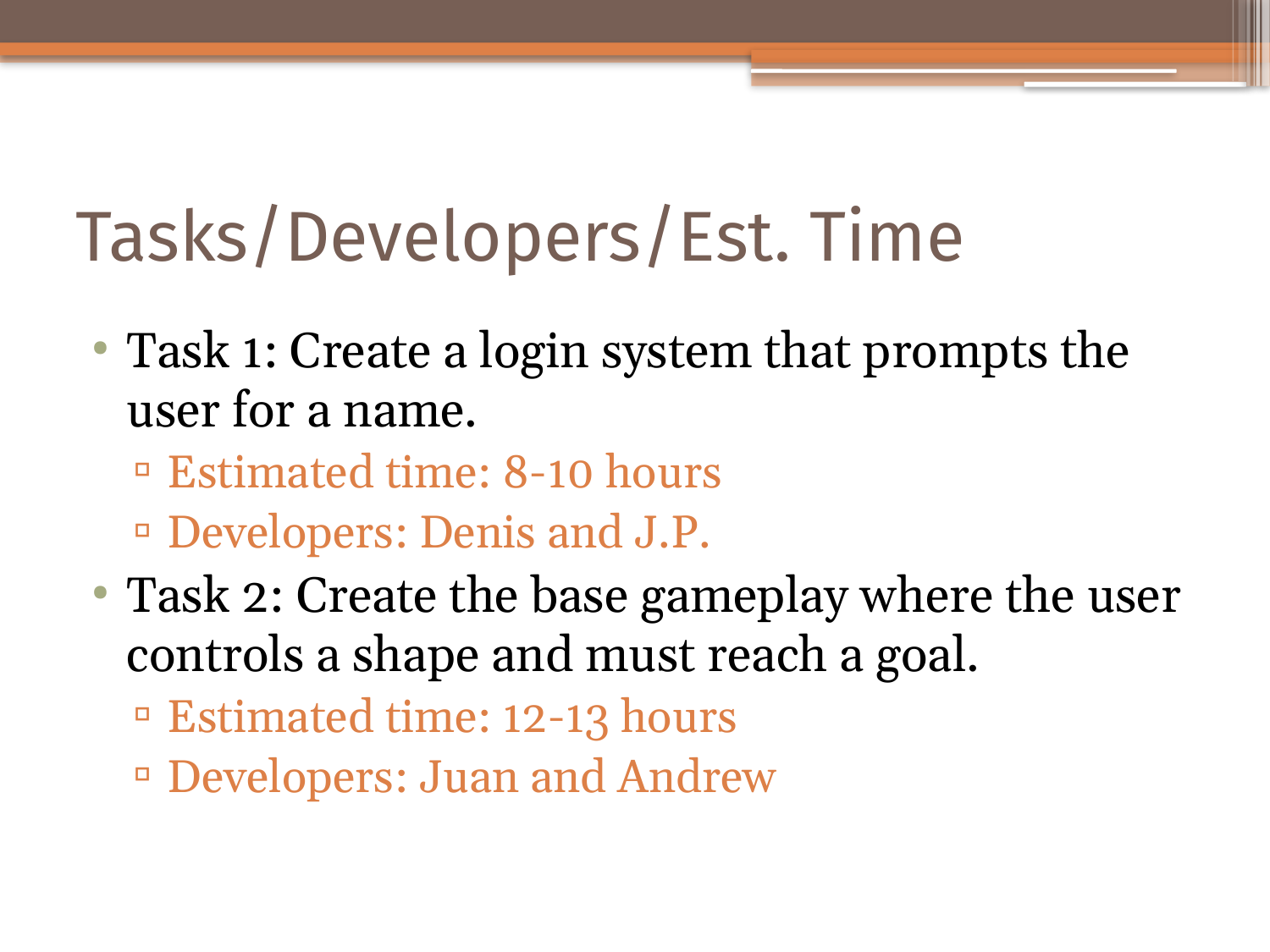

# Tasks/Developers/Est. Time
Task 1: Create a login system that prompts the user for a name.
Estimated time: 8-10 hours
Developers: Denis and J.P.
Task 2: Create the base gameplay where the user controls a shape and must reach a goal.
Estimated time: 12-13 hours
Developers: Juan and Andrew